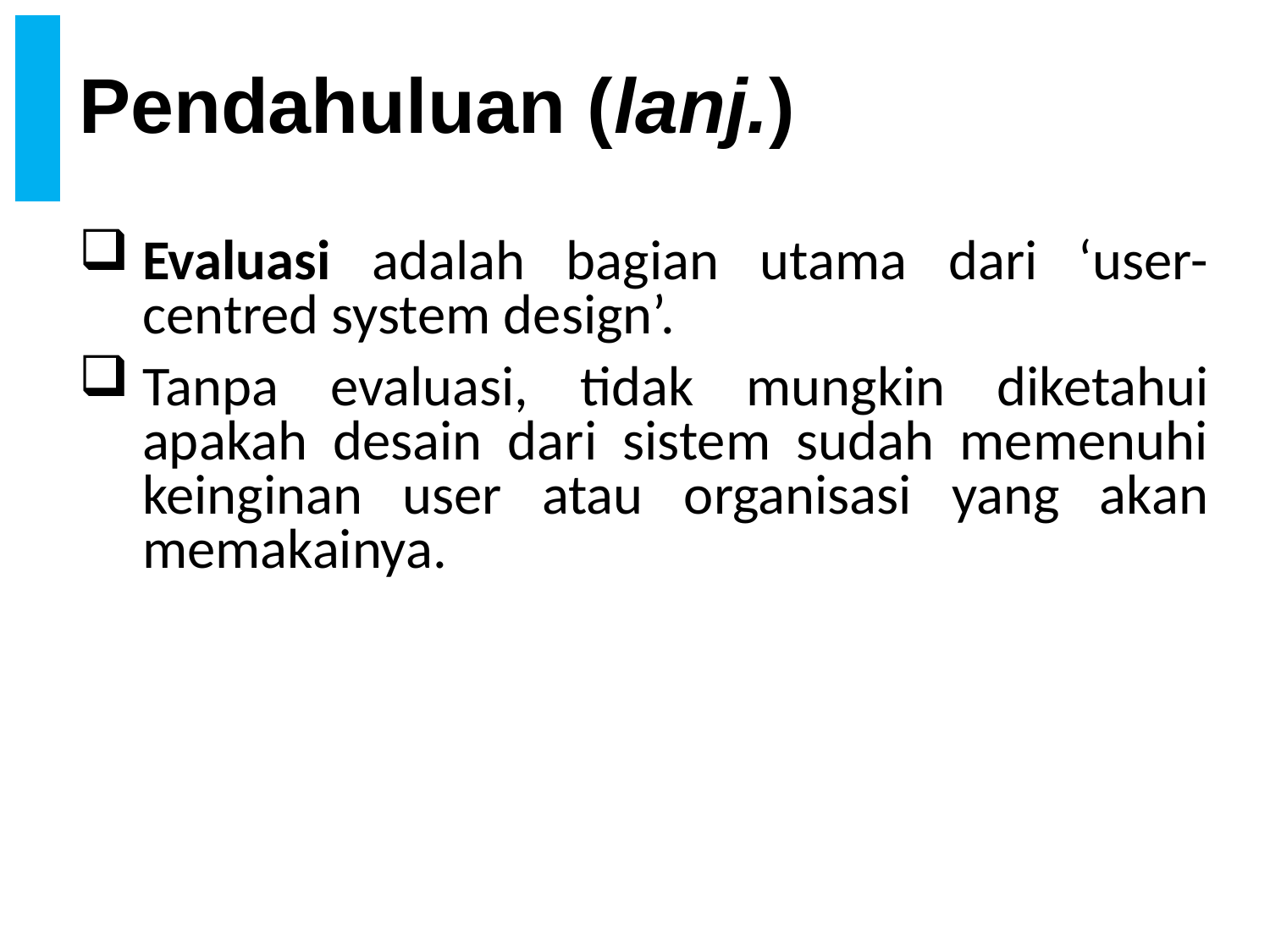

# Pendahuluan (lanj.)
Evaluasi adalah bagian utama dari ‘user-centred system design’.
Tanpa evaluasi, tidak mungkin diketahui apakah desain dari sistem sudah memenuhi keinginan user atau organisasi yang akan memakainya.